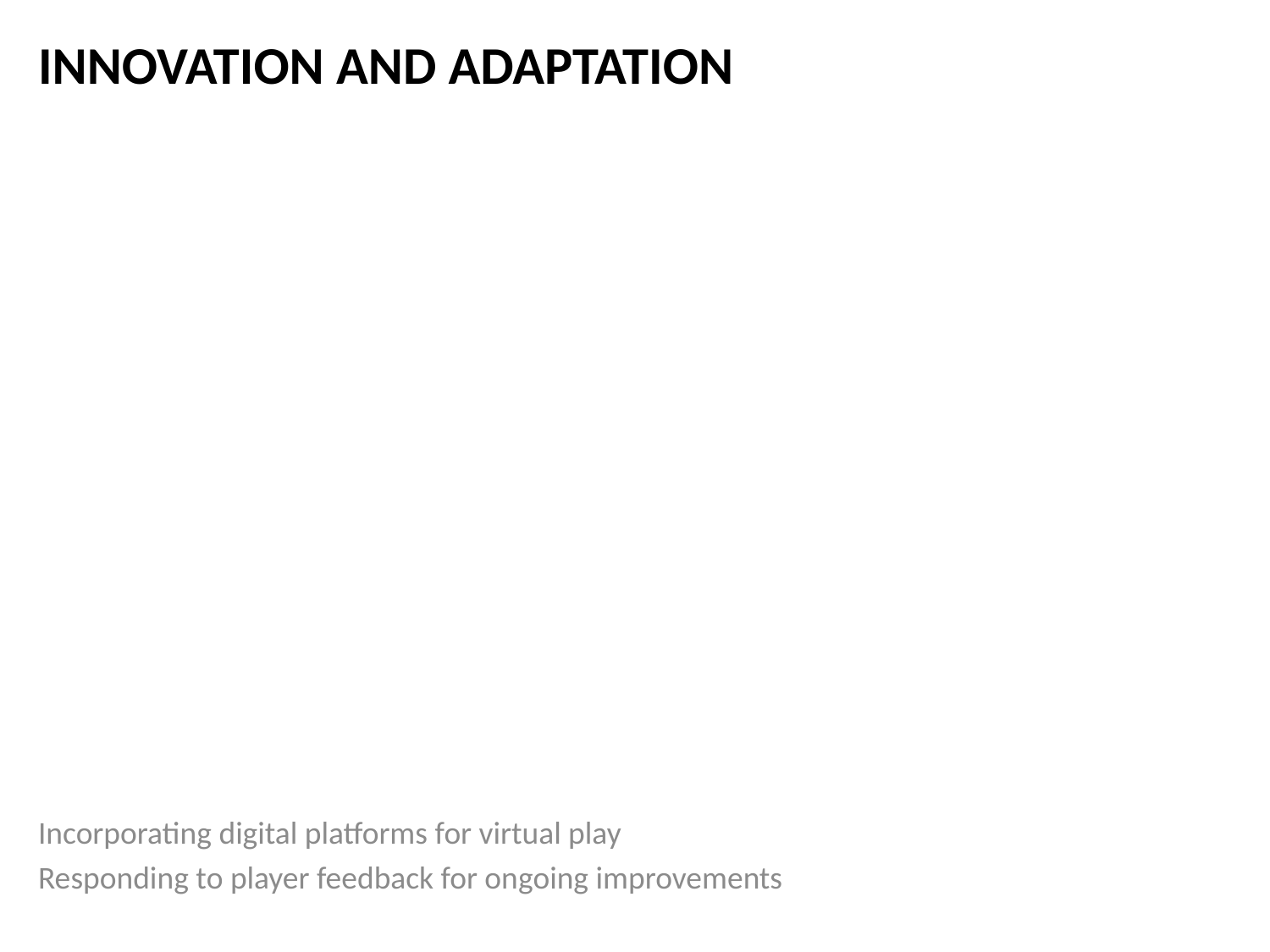

# Innovation and Adaptation
Incorporating digital platforms for virtual play
Responding to player feedback for ongoing improvements